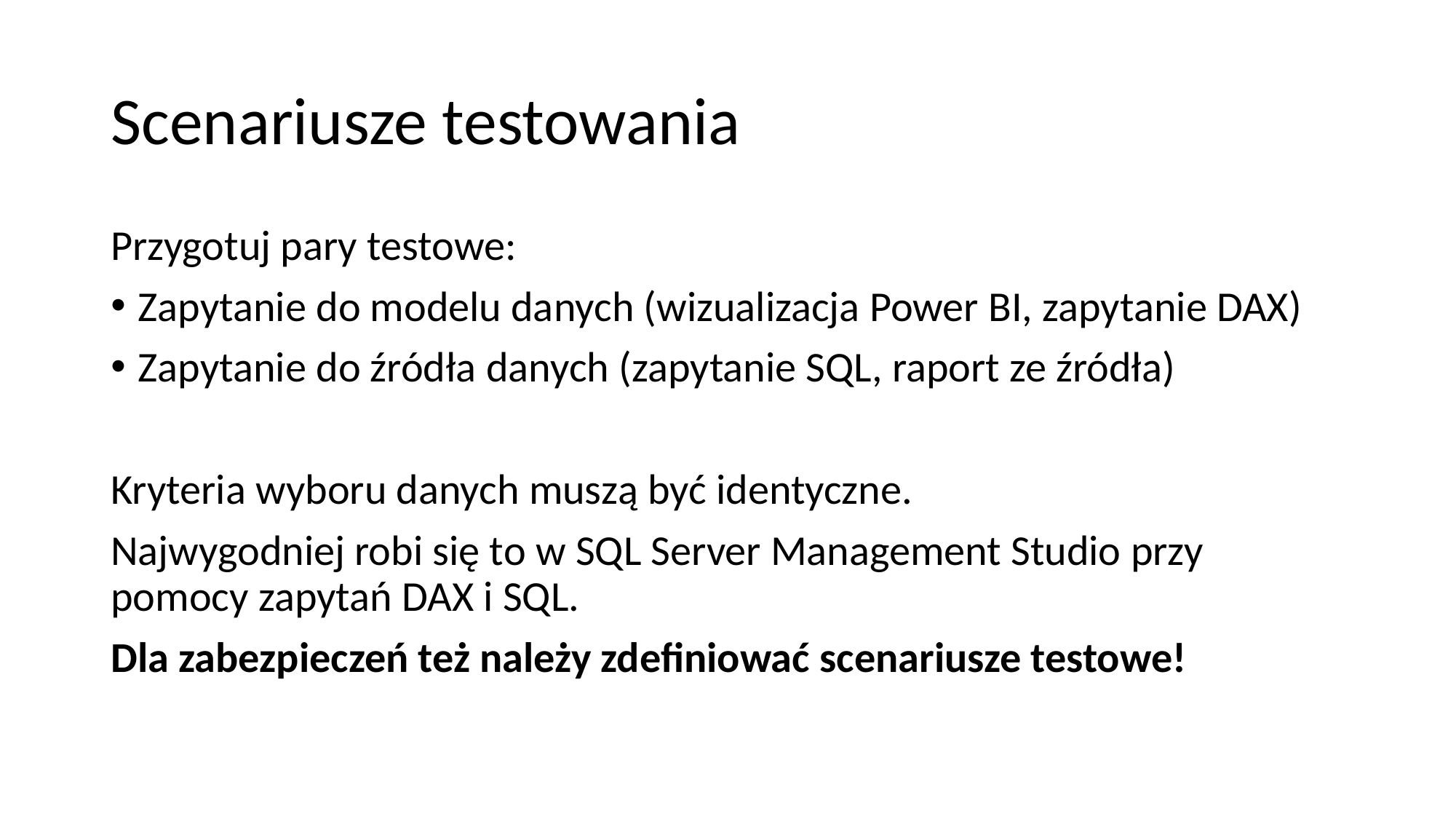

# Scenariusze testowania
Przygotuj pary testowe:
Zapytanie do modelu danych (wizualizacja Power BI, zapytanie DAX)
Zapytanie do źródła danych (zapytanie SQL, raport ze źródła)

Kryteria wyboru danych muszą być identyczne.
Najwygodniej robi się to w SQL Server Management Studio przy pomocy zapytań DAX i SQL.
Dla zabezpieczeń też należy zdefiniować scenariusze testowe!